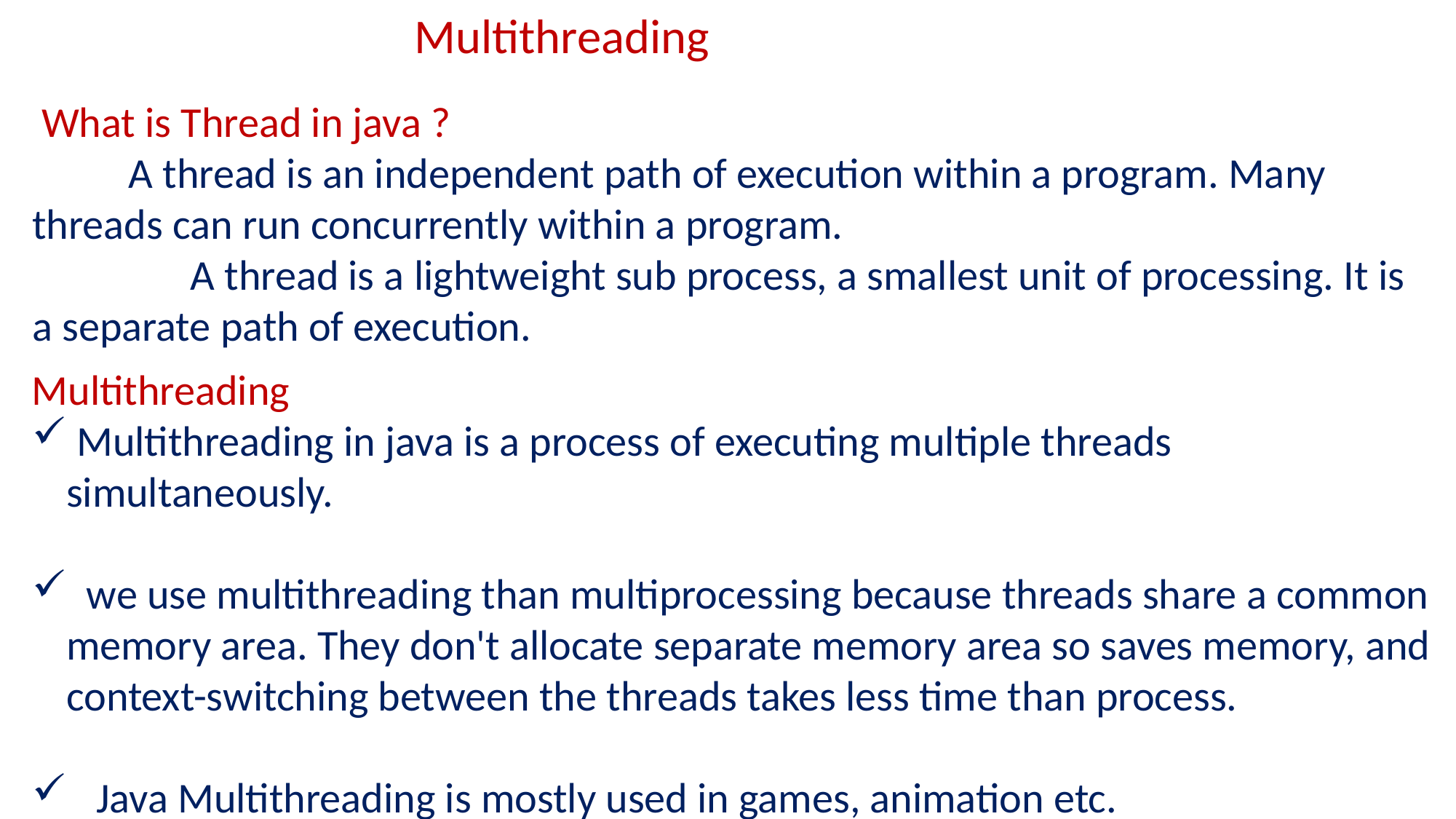

Multithreading
 What is Thread in java ?
          A thread is an independent path of execution within a program. Many threads can run concurrently within a program.
               A thread is a lightweight sub process, a smallest unit of processing. It is a separate path of execution.
Multithreading
 Multithreading in java is a process of executing multiple threads simultaneously.

  we use multithreading than multiprocessing because threads share a common memory area. They don't allocate separate memory area so saves memory, and context-switching between the threads takes less time than process.

 Java Multithreading is mostly used in games, animation etc.